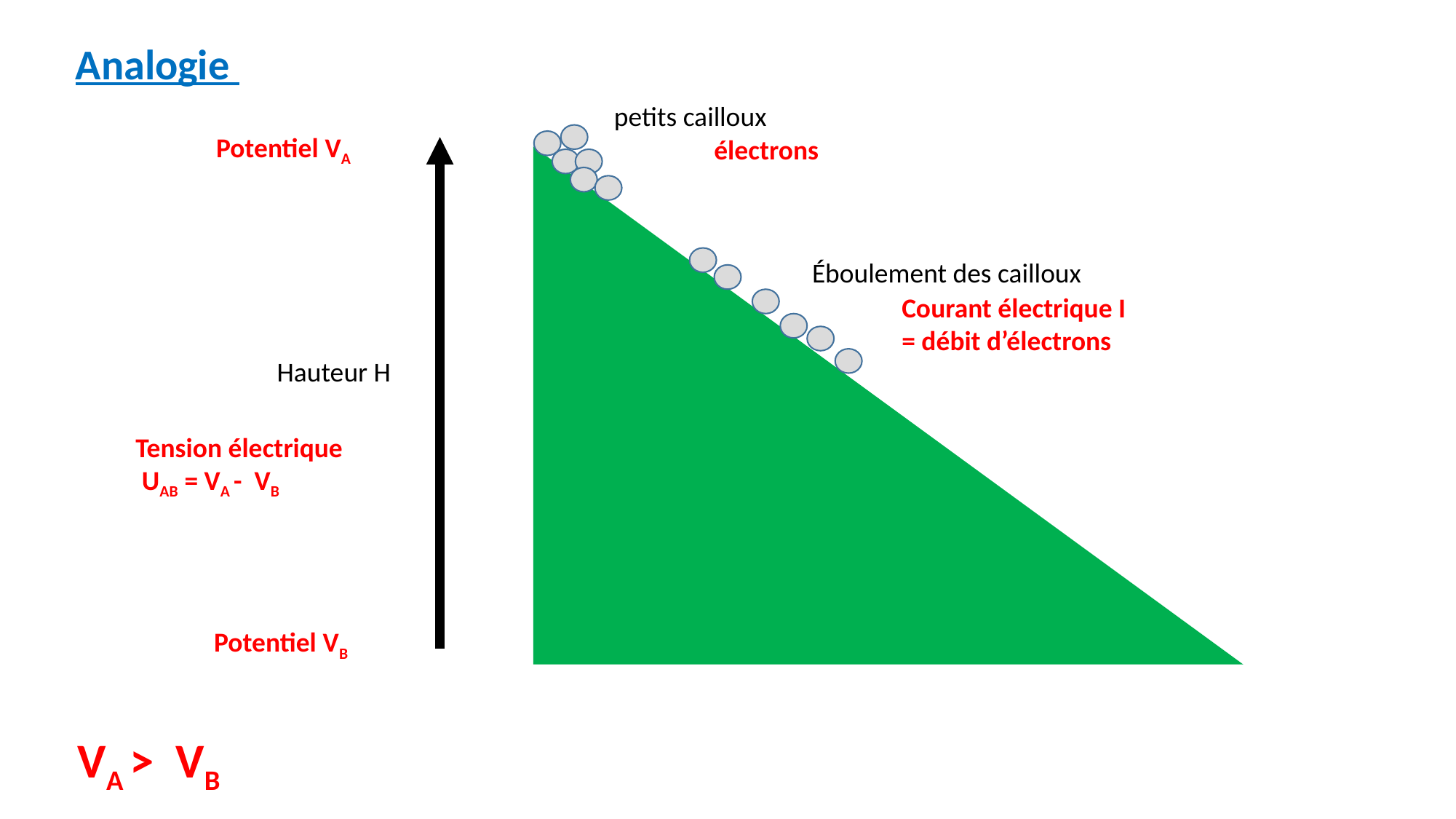

Analogie
petits cailloux
Potentiel VA

électrons

Éboulement des cailloux

Courant électrique I
= débit d’électrons

Hauteur H
Tension électrique
 UAB = VA -  VB

Potentiel VB
VA >  VB